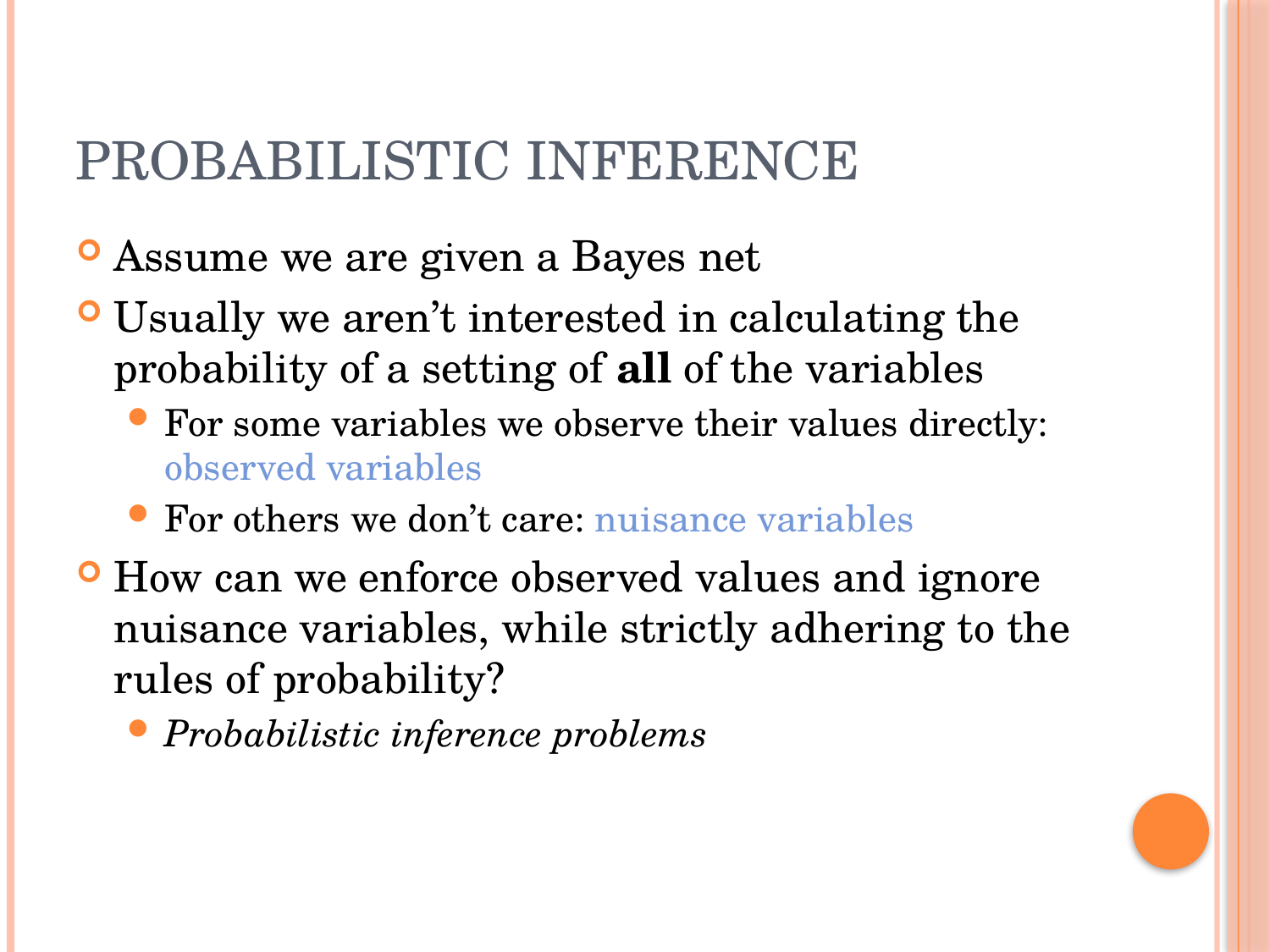

# Probabilistic Inference
Assume we are given a Bayes net
Usually we aren’t interested in calculating the probability of a setting of all of the variables
For some variables we observe their values directly: observed variables
For others we don’t care: nuisance variables
How can we enforce observed values and ignore nuisance variables, while strictly adhering to the rules of probability?
Probabilistic inference problems